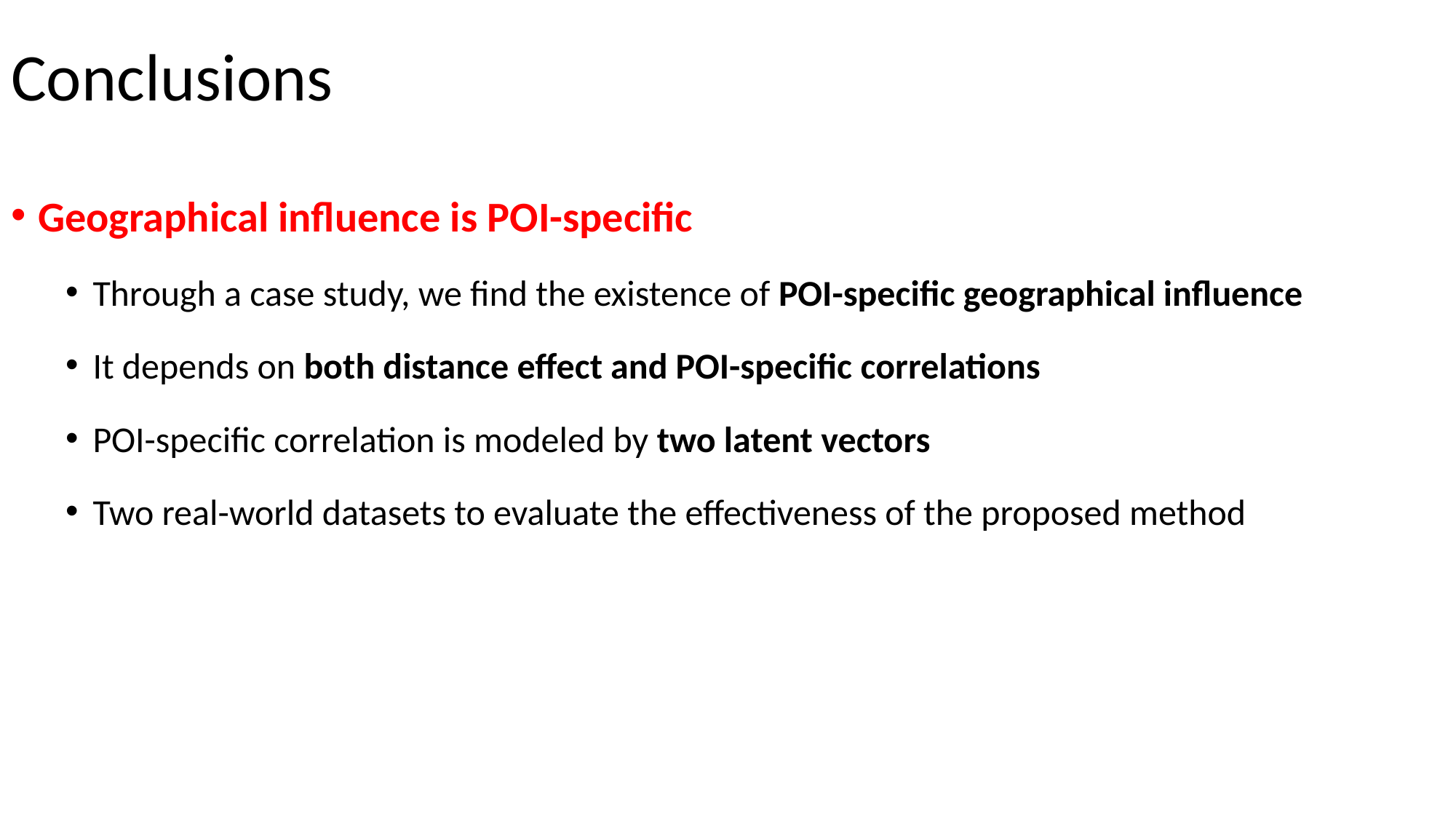

# Conclusions
Geographical influence is POI-specific
Through a case study, we find the existence of POI-specific geographical influence
It depends on both distance effect and POI-specific correlations
POI-specific correlation is modeled by two latent vectors
Two real-world datasets to evaluate the effectiveness of the proposed method